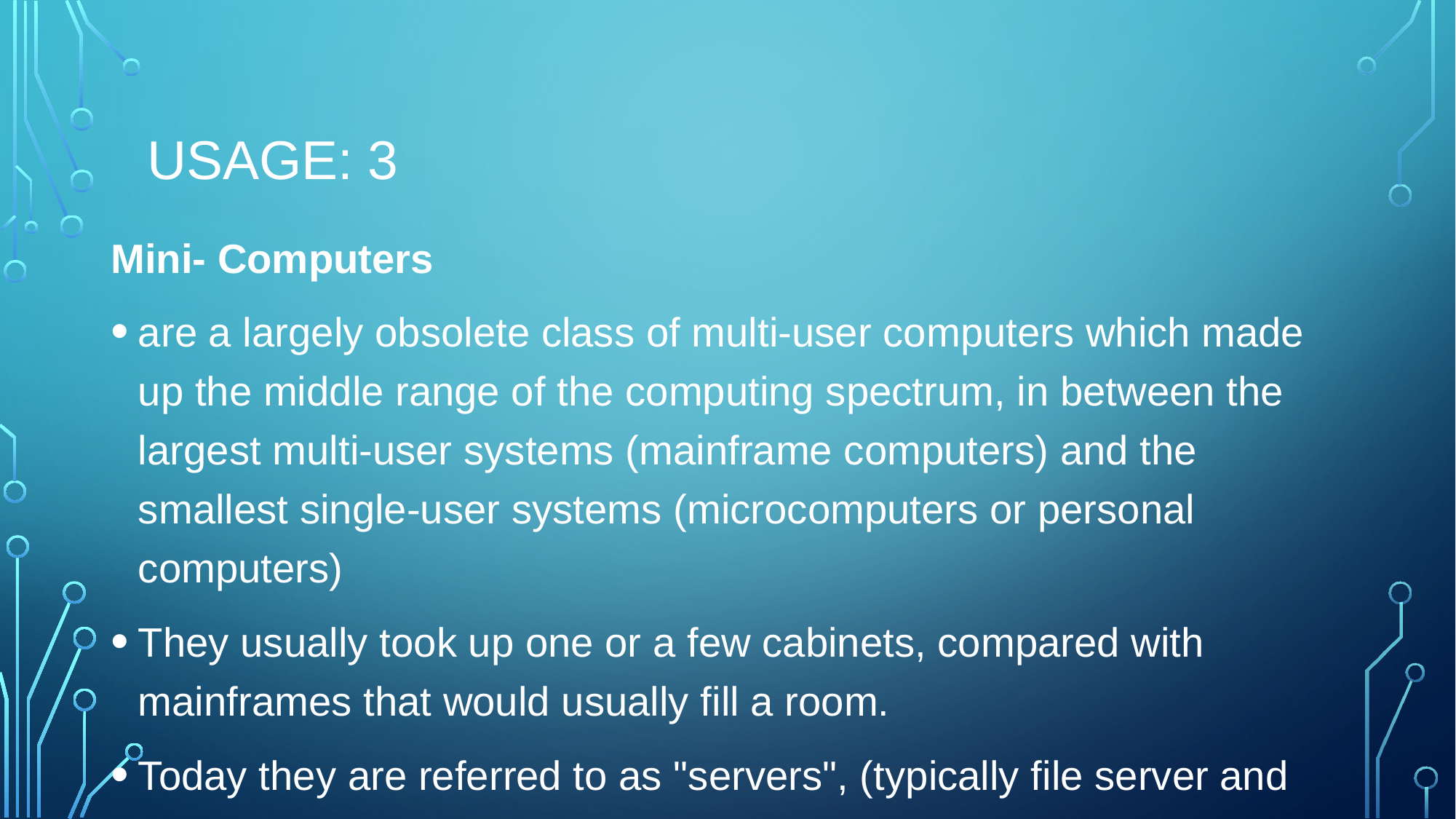

# Usage: 3
Mini- Computers
are a largely obsolete class of multi-user computers which made up the middle range of the computing spectrum, in between the largest multi-user systems (mainframe computers) and the smallest single-user systems (microcomputers or personal computers)
They usually took up one or a few cabinets, compared with mainframes that would usually fill a room.
Today they are referred to as "servers", (typically file server and back-end database software, including email and web server software).